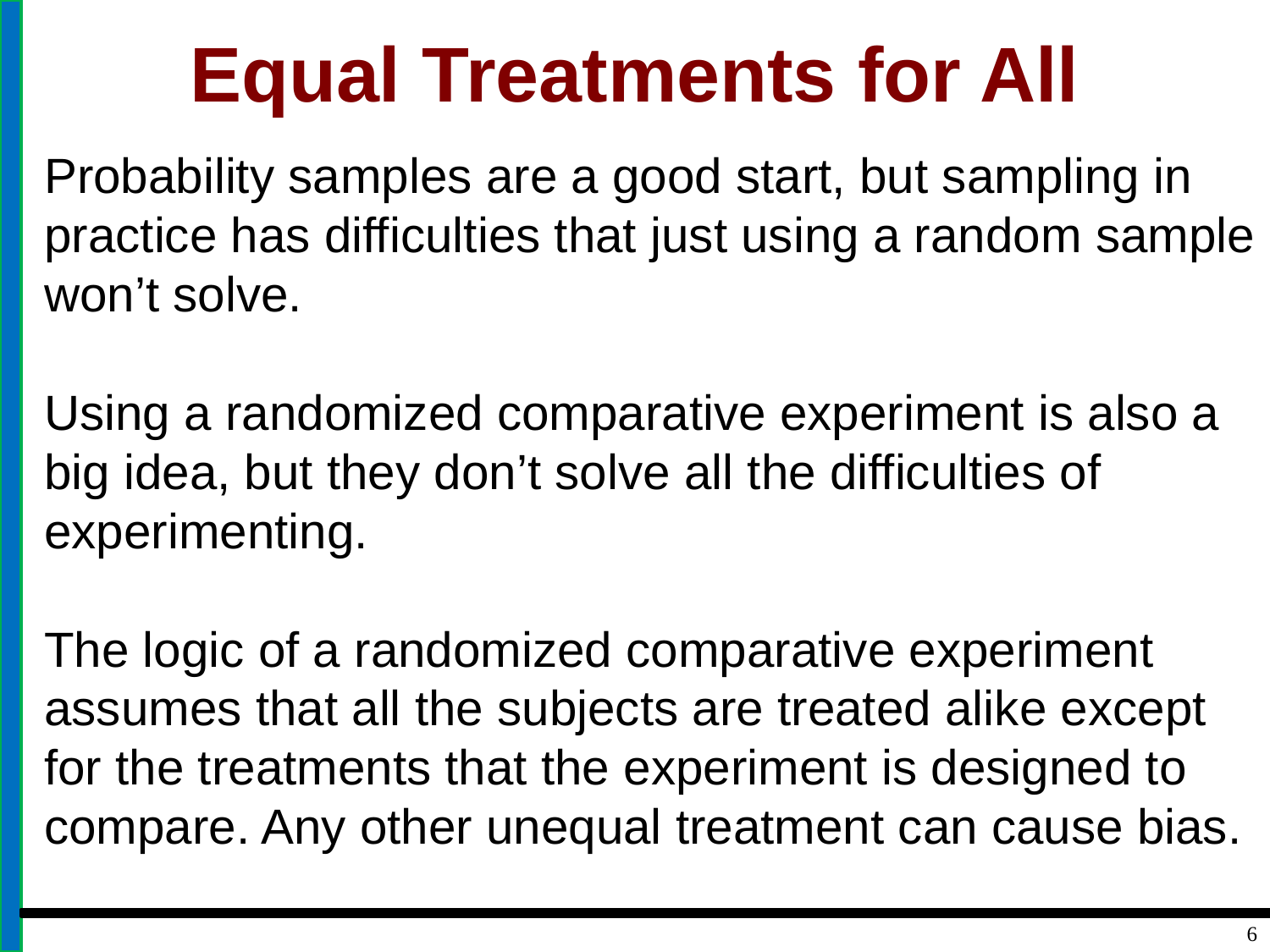

# Equal Treatments for All
Probability samples are a good start, but sampling in practice has difficulties that just using a random sample won’t solve.

Using a randomized comparative experiment is also a big idea, but they don’t solve all the difficulties of experimenting.

The logic of a randomized comparative experiment assumes that all the subjects are treated alike except for the treatments that the experiment is designed to compare. Any other unequal treatment can cause bias.